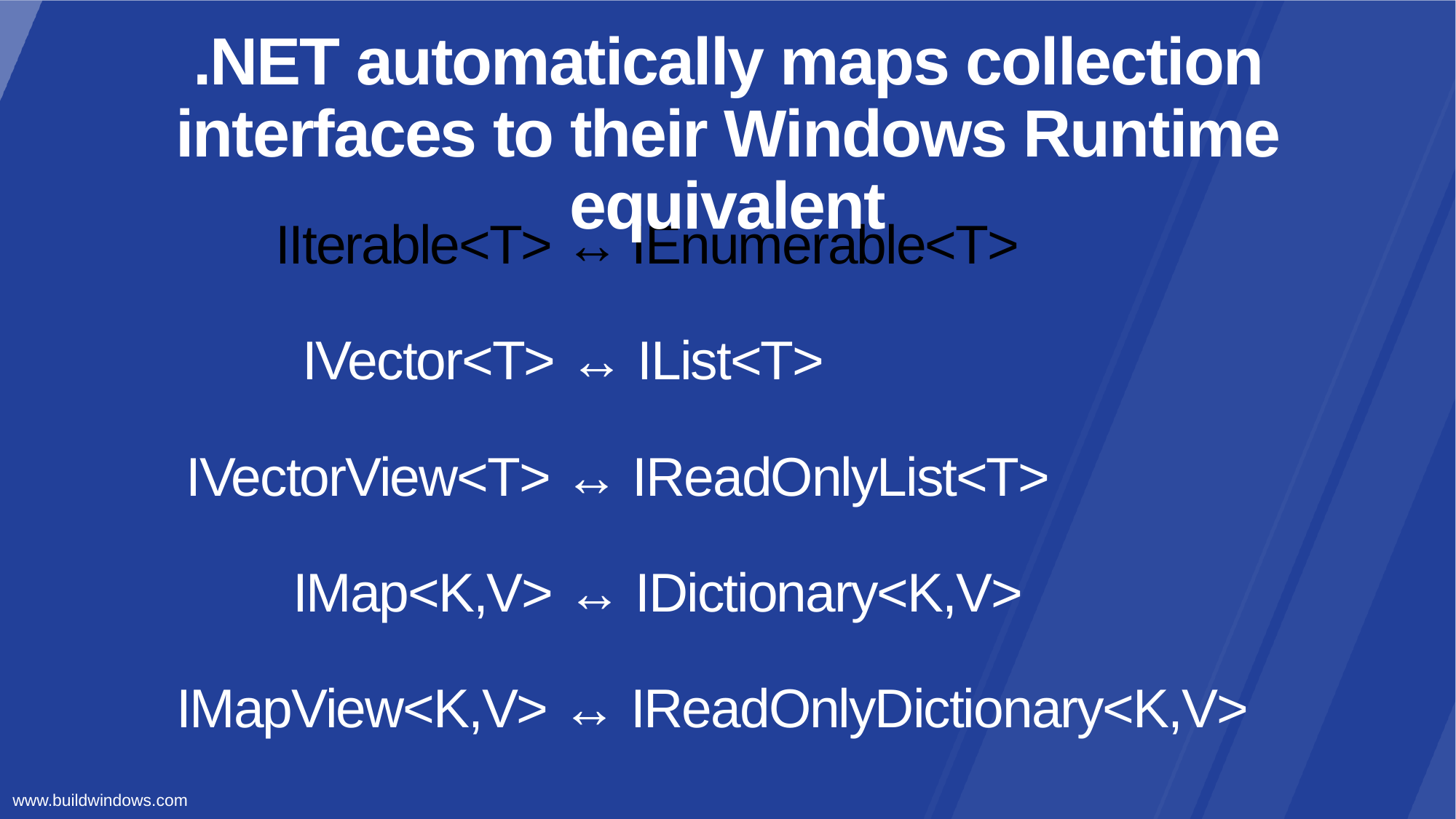

.NET automatically maps collection interfaces to their Windows Runtime equivalent
# IIterable<T> ↔ IEnumerable<T>
IVector<T> ↔ IList<T>
IVectorView<T> ↔ IReadOnlyList<T>
IMap<K,V> ↔ IDictionary<K,V>
IMapView<K,V> ↔ IReadOnlyDictionary<K,V>